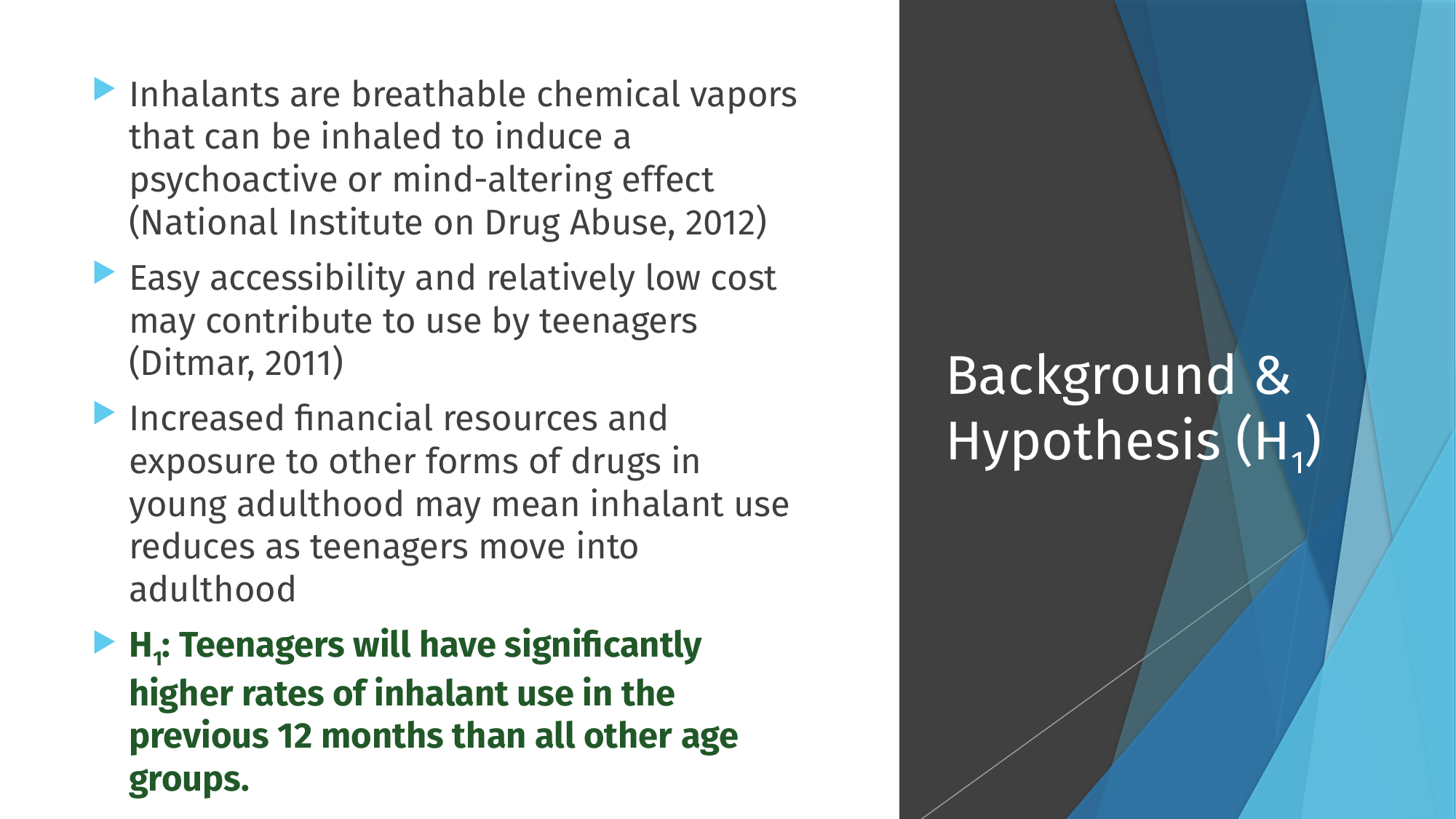

Inhalants are breathable chemical vapors that can be inhaled to induce a psychoactive or mind-altering effect (National Institute on Drug Abuse, 2012)
Easy accessibility and relatively low cost may contribute to use by teenagers (Ditmar, 2011)
Increased financial resources and exposure to other forms of drugs in young adulthood may mean inhalant use reduces as teenagers move into adulthood
H1: Teenagers will have significantly higher rates of inhalant use in the previous 12 months than all other age groups.

# Background & Hypothesis (H1)